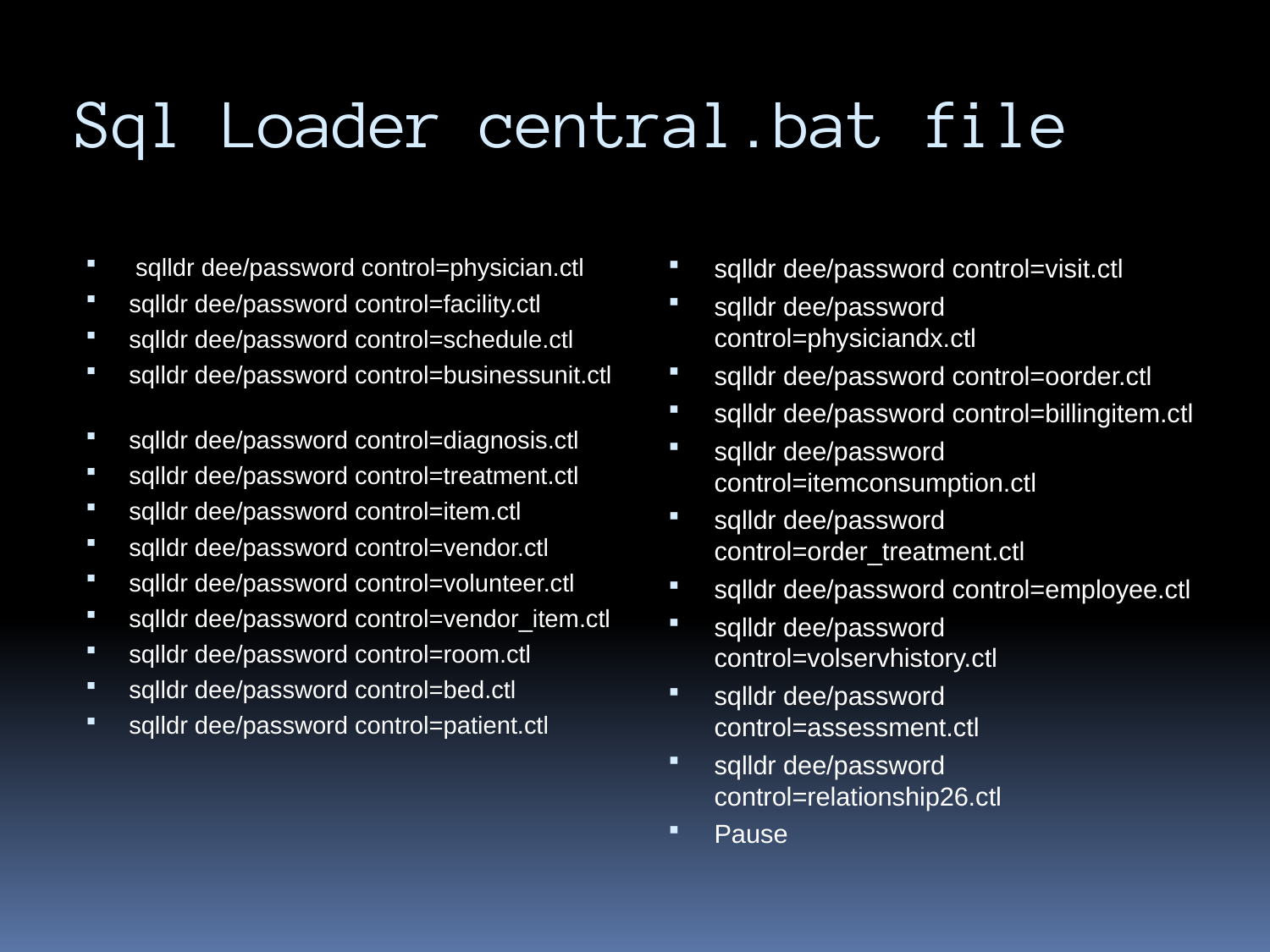

# Sql Loader central.bat file
 sqlldr dee/password control=physician.ctl
sqlldr dee/password control=facility.ctl
sqlldr dee/password control=schedule.ctl
sqlldr dee/password control=businessunit.ctl
sqlldr dee/password control=diagnosis.ctl
sqlldr dee/password control=treatment.ctl
sqlldr dee/password control=item.ctl
sqlldr dee/password control=vendor.ctl
sqlldr dee/password control=volunteer.ctl
sqlldr dee/password control=vendor_item.ctl
sqlldr dee/password control=room.ctl
sqlldr dee/password control=bed.ctl
sqlldr dee/password control=patient.ctl
sqlldr dee/password control=visit.ctl
sqlldr dee/password control=physiciandx.ctl
sqlldr dee/password control=oorder.ctl
sqlldr dee/password control=billingitem.ctl
sqlldr dee/password control=itemconsumption.ctl
sqlldr dee/password control=order_treatment.ctl
sqlldr dee/password control=employee.ctl
sqlldr dee/password control=volservhistory.ctl
sqlldr dee/password control=assessment.ctl
sqlldr dee/password control=relationship26.ctl
Pause